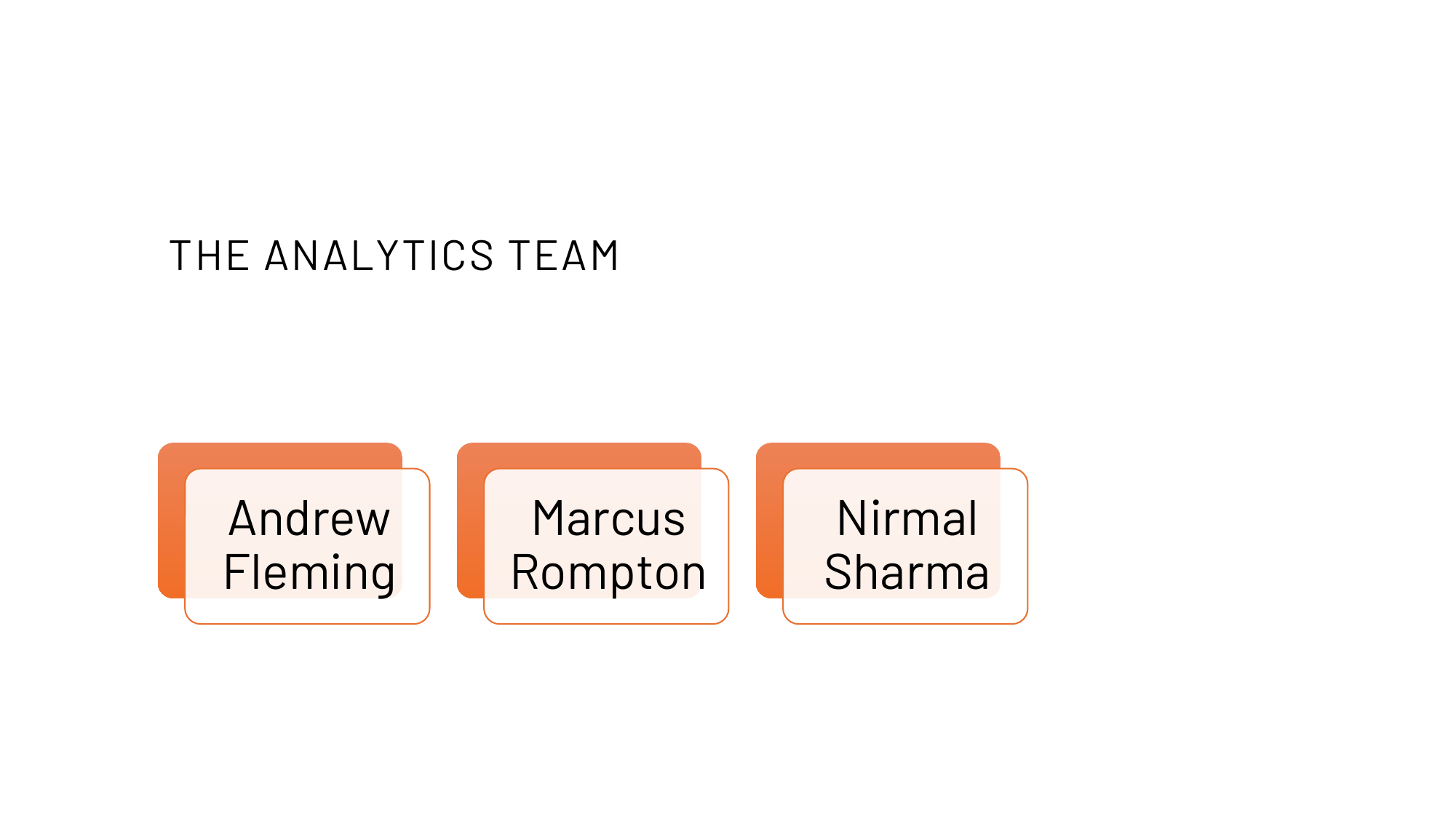

THE ANALYTICS TEAM
Andrew Fleming
Marcus Rompton
Nirmal Sharma